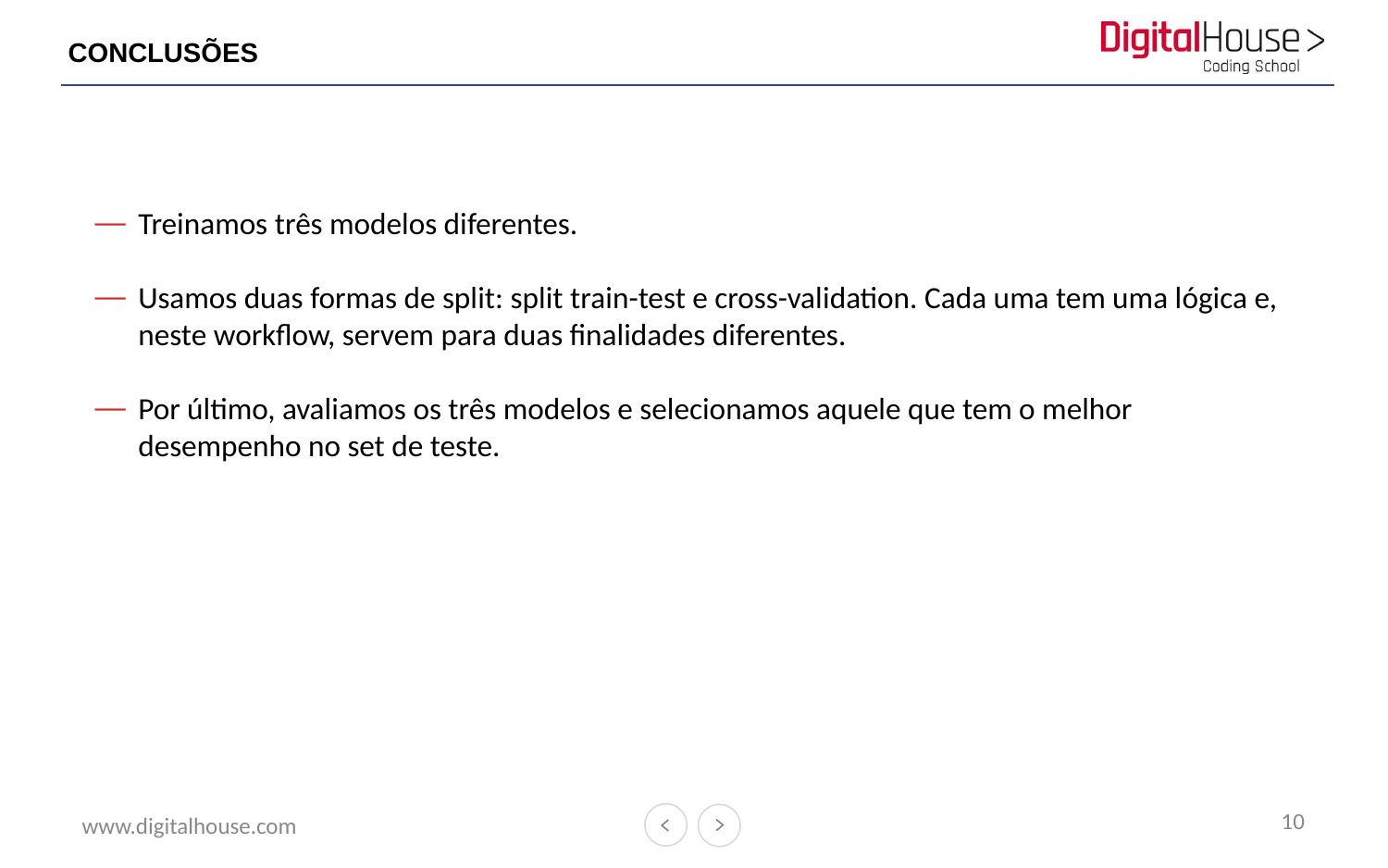

# CONCLUSÕES
Treinamos três modelos diferentes.

Usamos duas formas de split: split train-test e cross-validation. Cada uma tem uma lógica e, neste workflow, servem para duas finalidades diferentes.

Por último, avaliamos os três modelos e selecionamos aquele que tem o melhor desempenho no set de teste.

10